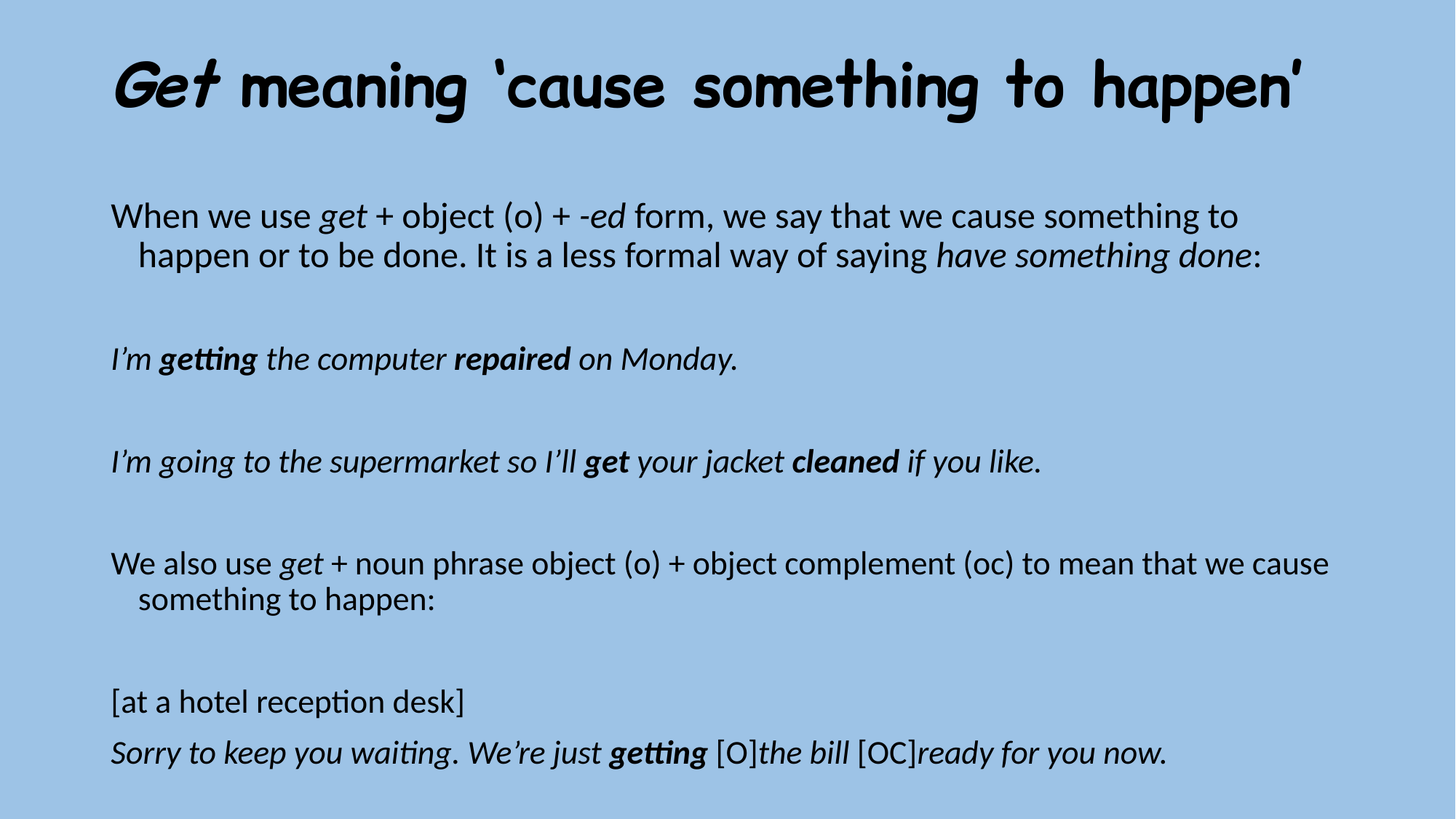

# Get meaning ‘cause something to happen’

When we use get + object (o) + -ed form, we say that we cause something to happen or to be done. It is a less formal way of saying have something done:

I’m getting the computer repaired on Monday.

I’m going to the supermarket so I’ll get your jacket cleaned if you like.

We also use get + noun phrase object (o) + object complement (oc) to mean that we cause something to happen:

[at a hotel reception desk]
Sorry to keep you waiting. We’re just getting [O]the bill [OC]ready for you now.